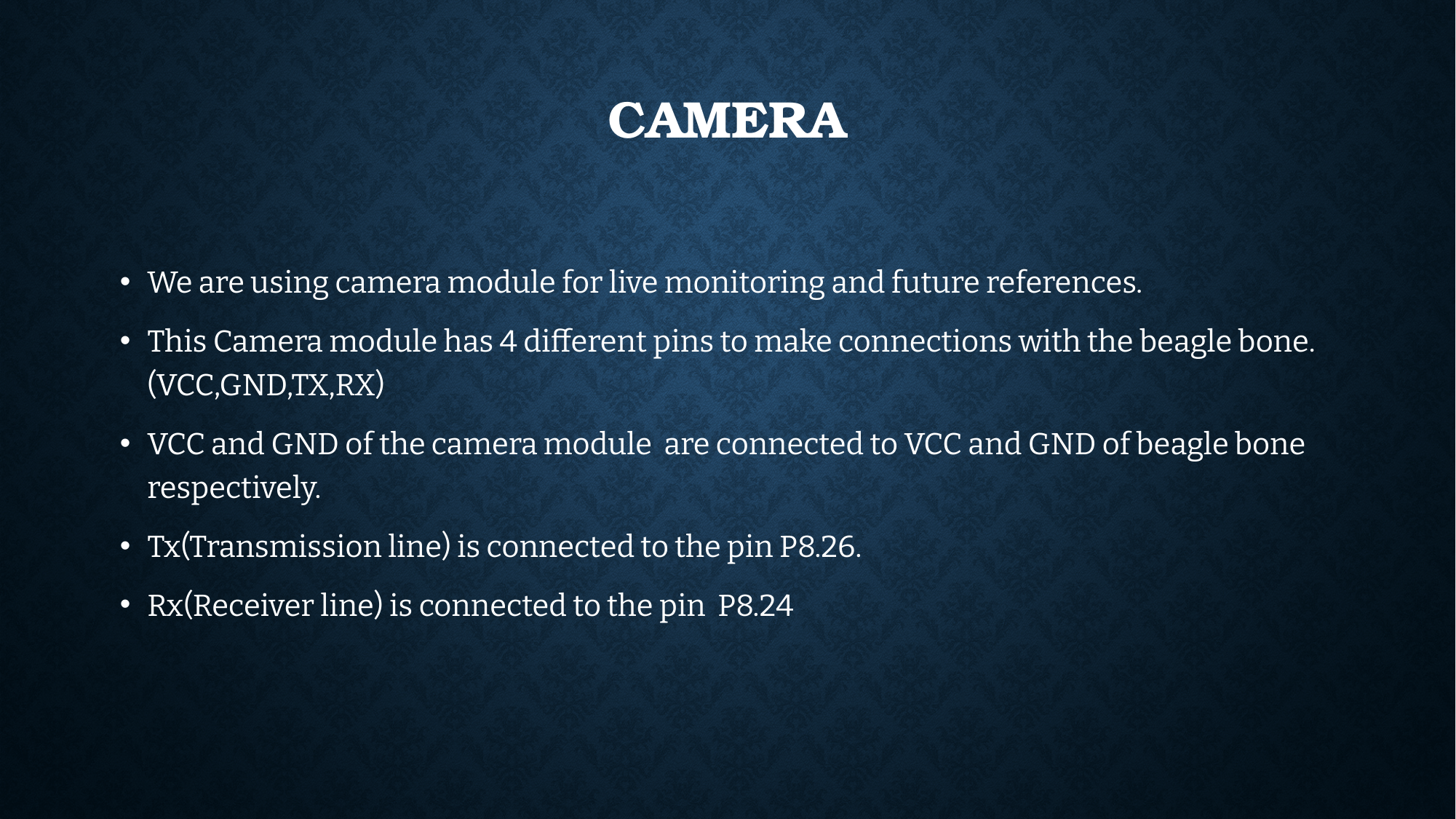

# CAMERA
We are using camera module for live monitoring and future references.
This Camera module has 4 different pins to make connections with the beagle bone.(VCC,GND,TX,RX)
VCC and GND of the camera module  are connected to VCC and GND of beagle bone respectively.
Tx(Transmission line) is connected to the pin P8.26.
Rx(Receiver line) is connected to the pin  P8.24